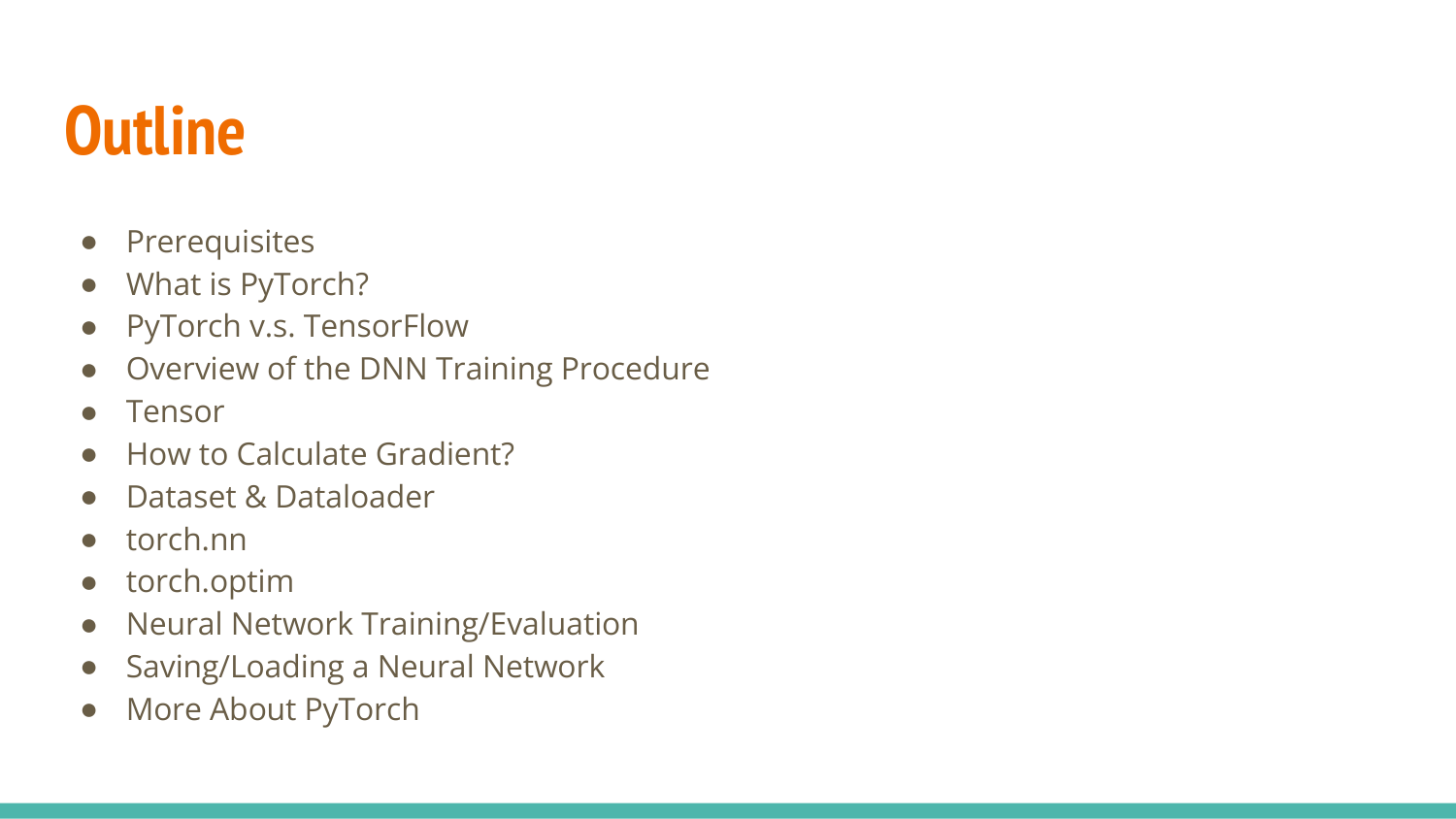

# Outline
Prerequisites
What is PyTorch?
PyTorch v.s. TensorFlow
Overview of the DNN Training Procedure
Tensor
How to Calculate Gradient?
Dataset & Dataloader
torch.nn
torch.optim
Neural Network Training/Evaluation
Saving/Loading a Neural Network
More About PyTorch